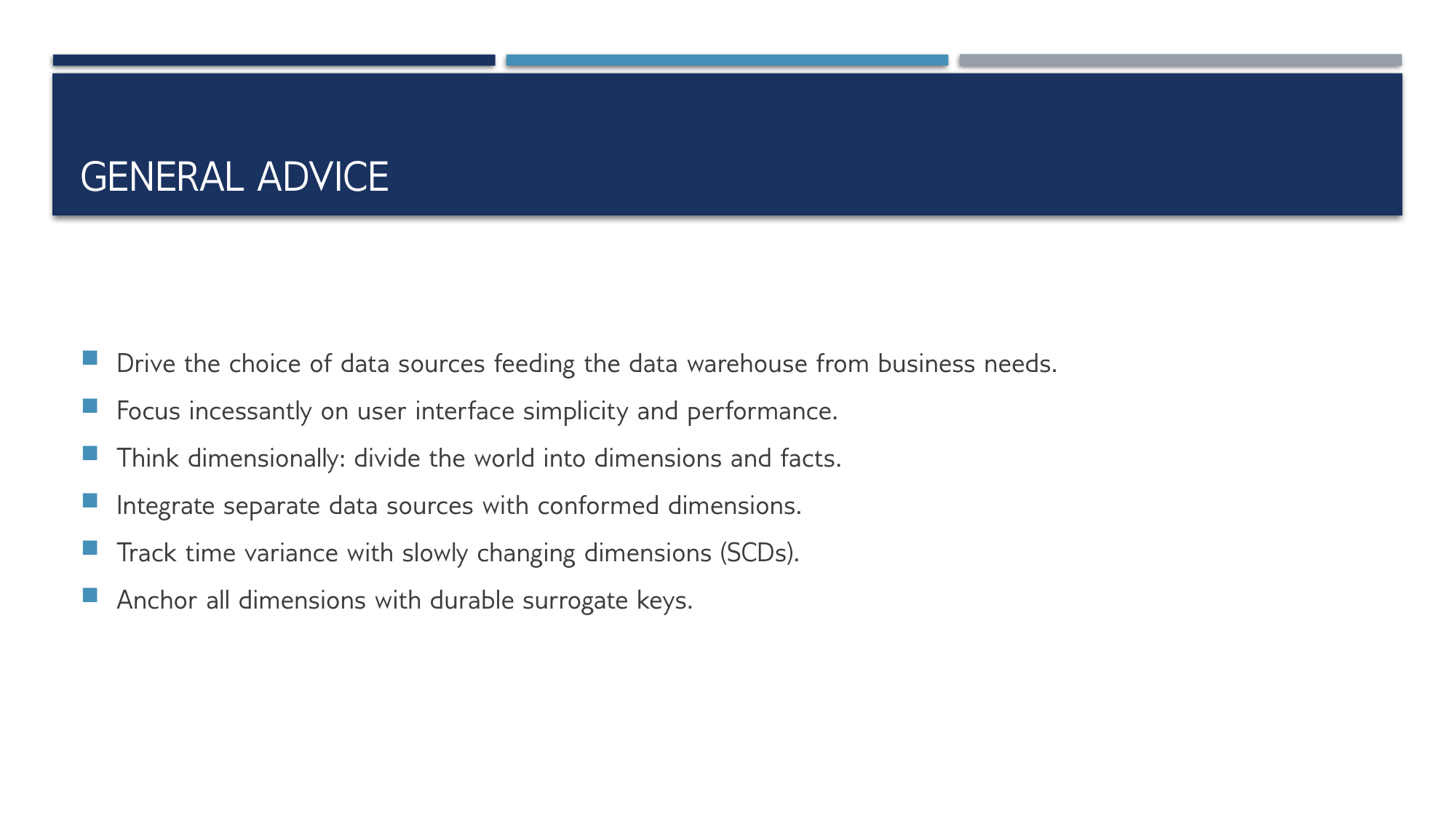

# General advice
Drive the choice of data sources feeding the data warehouse from business needs.
Focus incessantly on user interface simplicity and performance.
Think dimensionally: divide the world into dimensions and facts.
Integrate separate data sources with conformed dimensions.
Track time variance with slowly changing dimensions (SCDs).
Anchor all dimensions with durable surrogate keys.